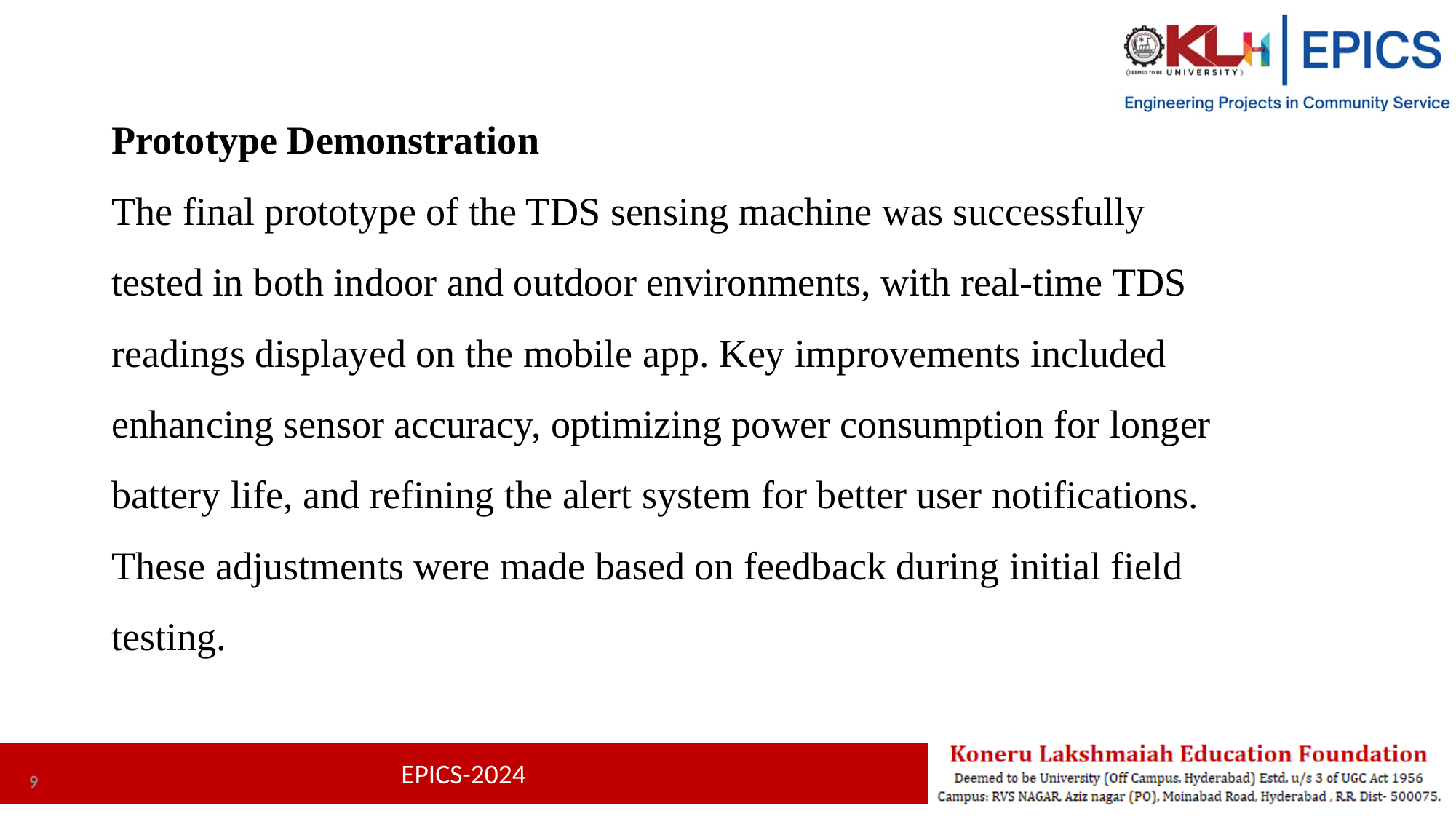

Prototype Demonstration
The final prototype of the TDS sensing machine was successfully tested in both indoor and outdoor environments, with real-time TDS readings displayed on the mobile app. Key improvements included enhancing sensor accuracy, optimizing power consumption for longer battery life, and refining the alert system for better user notifications. These adjustments were made based on feedback during initial field testing.
9